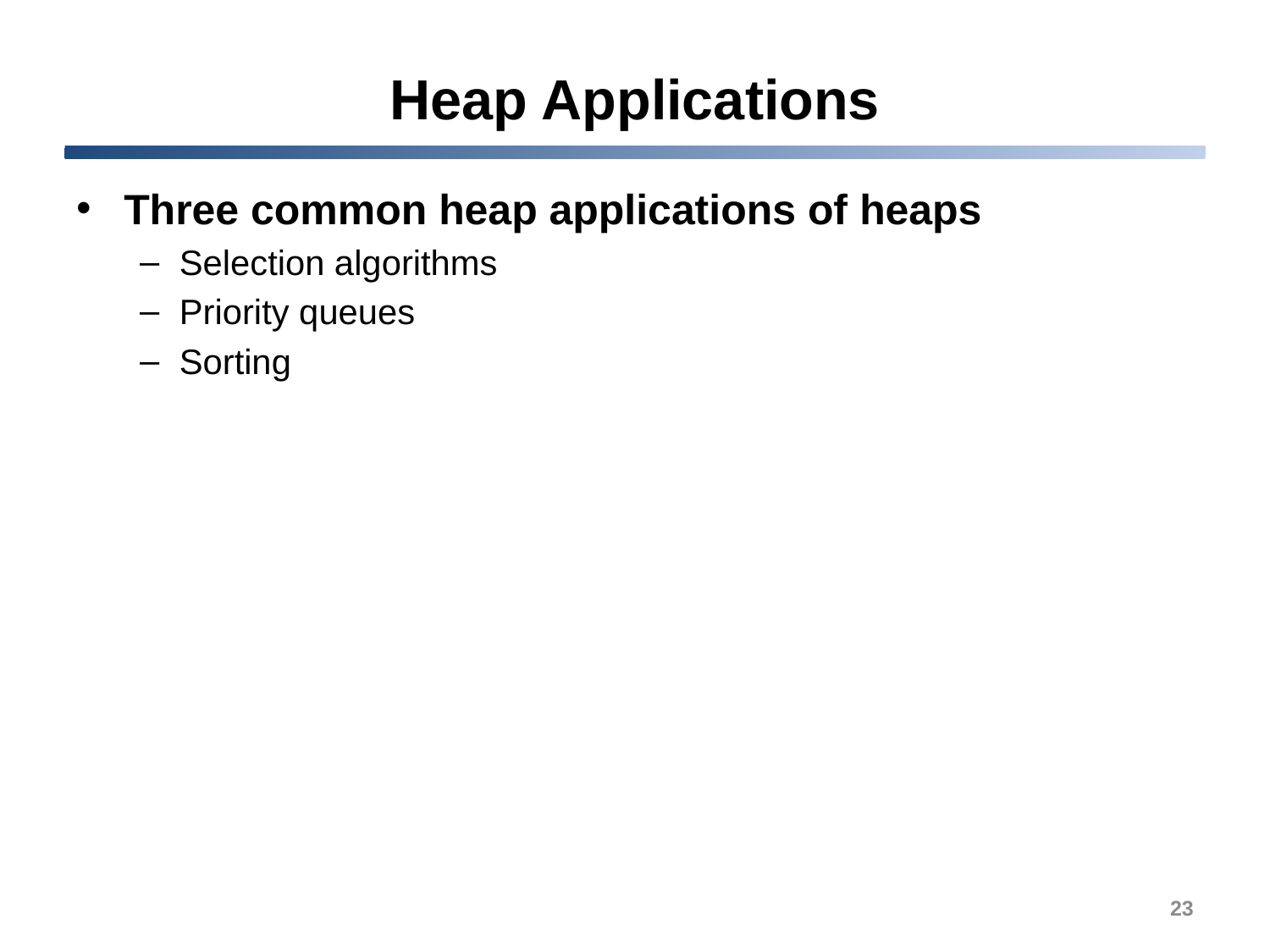

# Heap Applications
Three common heap applications of heaps
Selection algorithms
Priority queues
Sorting
23